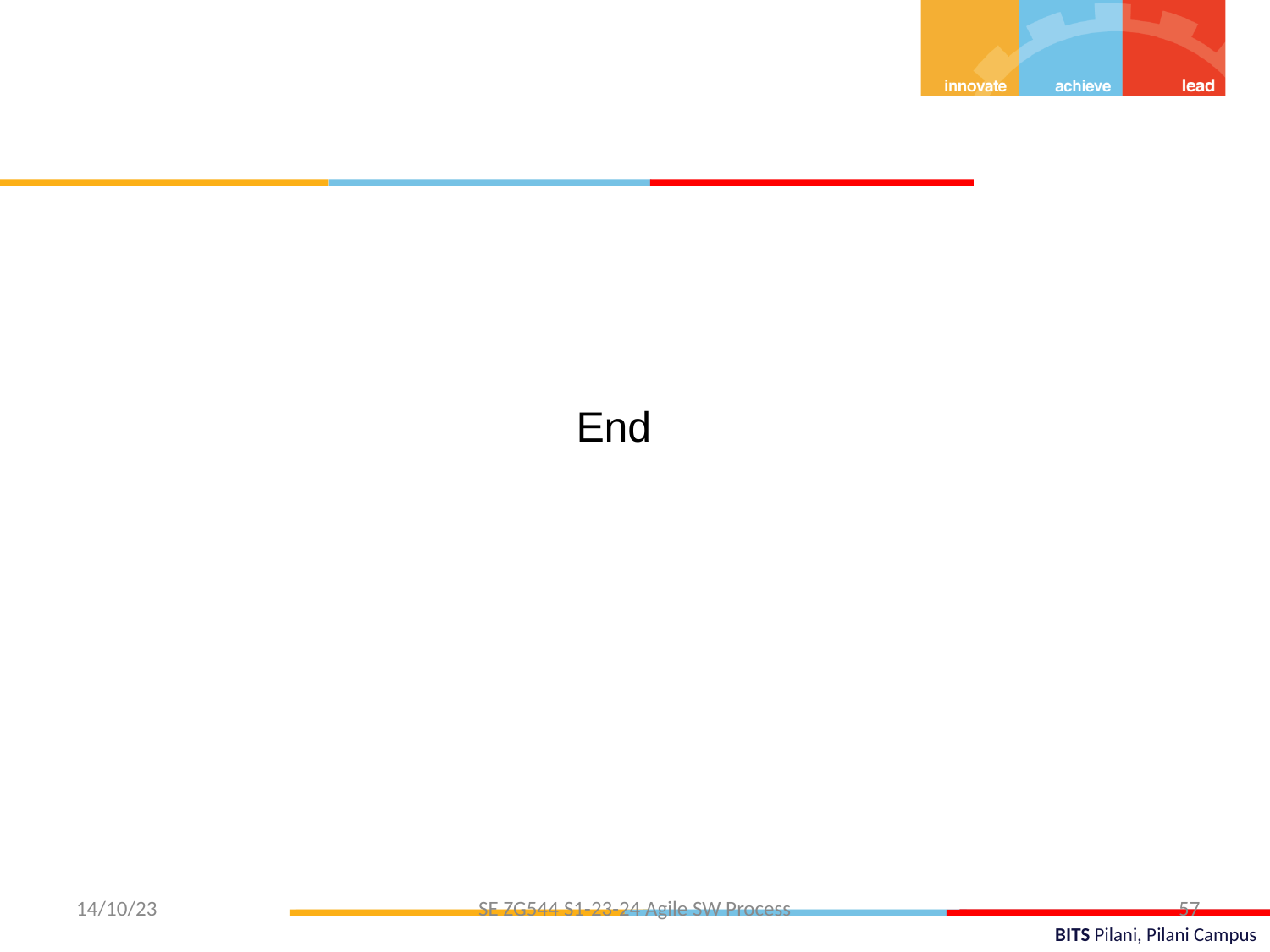

End
14/10/23
SE ZG544 S1-23-24 Agile SW Process
57